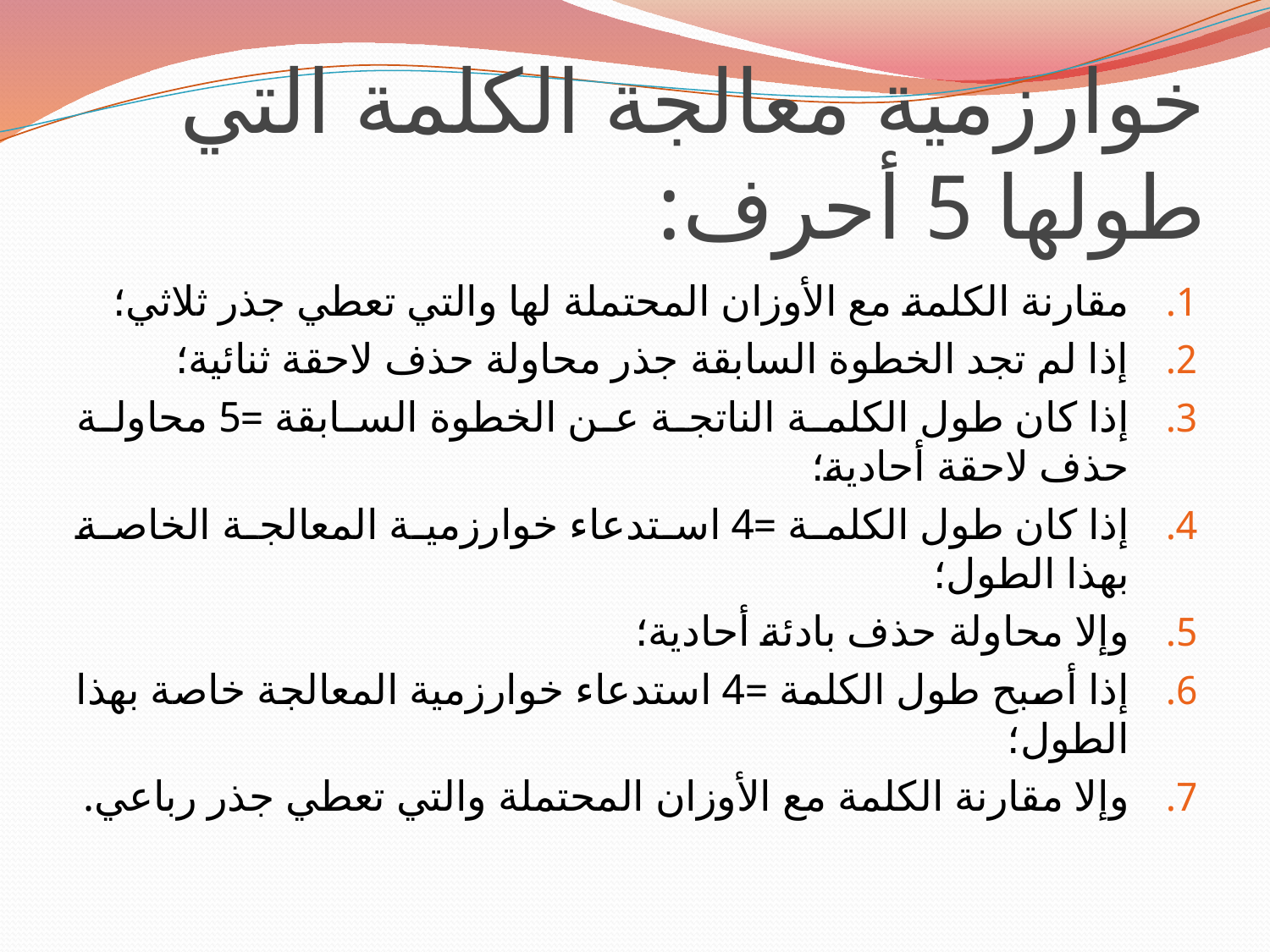

# خوارزمية معالجة الكلمة التي طولها 5 أحرف:
مقارنة الكلمة مع الأوزان المحتملة لها والتي تعطي جذر ثلاثي؛
إذا لم تجد الخطوة السابقة جذر محاولة حذف لاحقة ثنائية؛
إذا كان طول الكلمة الناتجة عن الخطوة السابقة =5 محاولة حذف لاحقة أحادية؛
إذا كان طول الكلمة =4 استدعاء خوارزمية المعالجة الخاصة بهذا الطول؛
وإلا محاولة حذف بادئة أحادية؛
إذا أصبح طول الكلمة =4 استدعاء خوارزمية المعالجة خاصة بهذا الطول؛
وإلا مقارنة الكلمة مع الأوزان المحتملة والتي تعطي جذر رباعي.